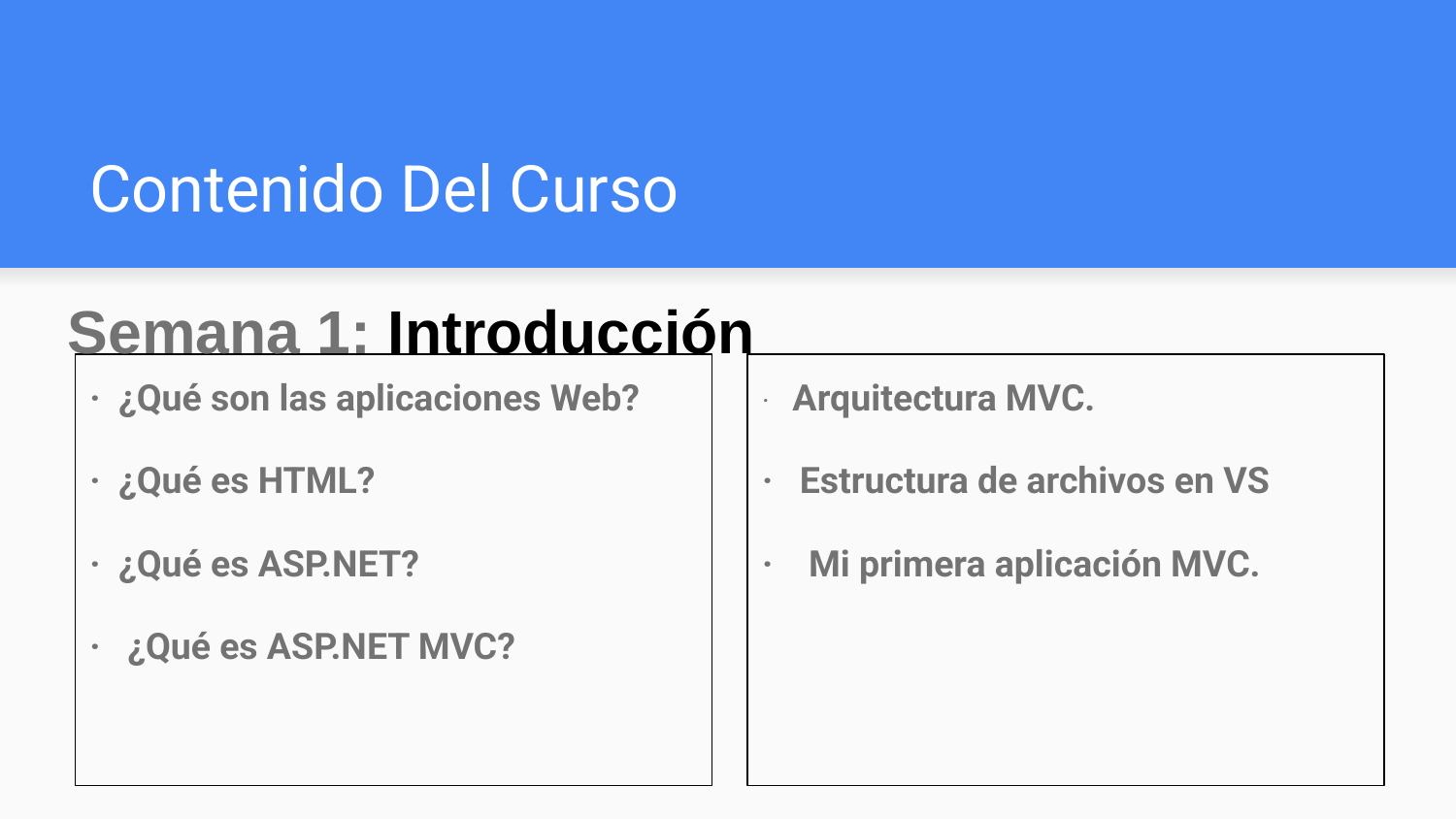

# Contenido Del Curso
Semana 1: Introducción
·  ¿Qué son las aplicaciones Web?
·  ¿Qué es HTML?
·  ¿Qué es ASP.NET?
·   ¿Qué es ASP.NET MVC?

·   Arquitectura MVC.
·   Estructura de archivos en VS
·    Mi primera aplicación MVC.